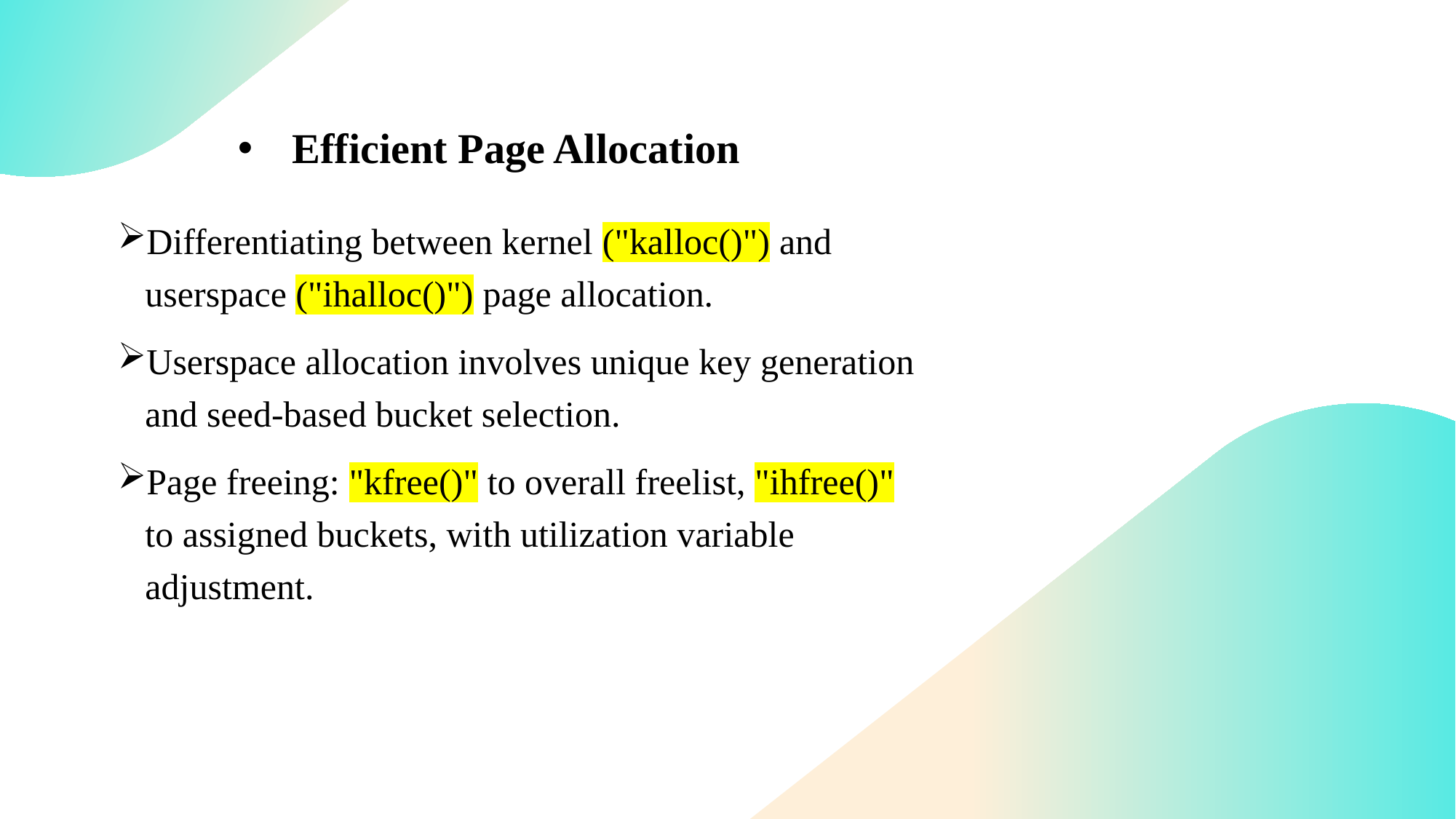

# Efficient Page Allocation
Differentiating between kernel ("kalloc()") and userspace ("ihalloc()") page allocation.
Userspace allocation involves unique key generation and seed-based bucket selection.
Page freeing: "kfree()" to overall freelist, "ihfree()" to assigned buckets, with utilization variable adjustment.